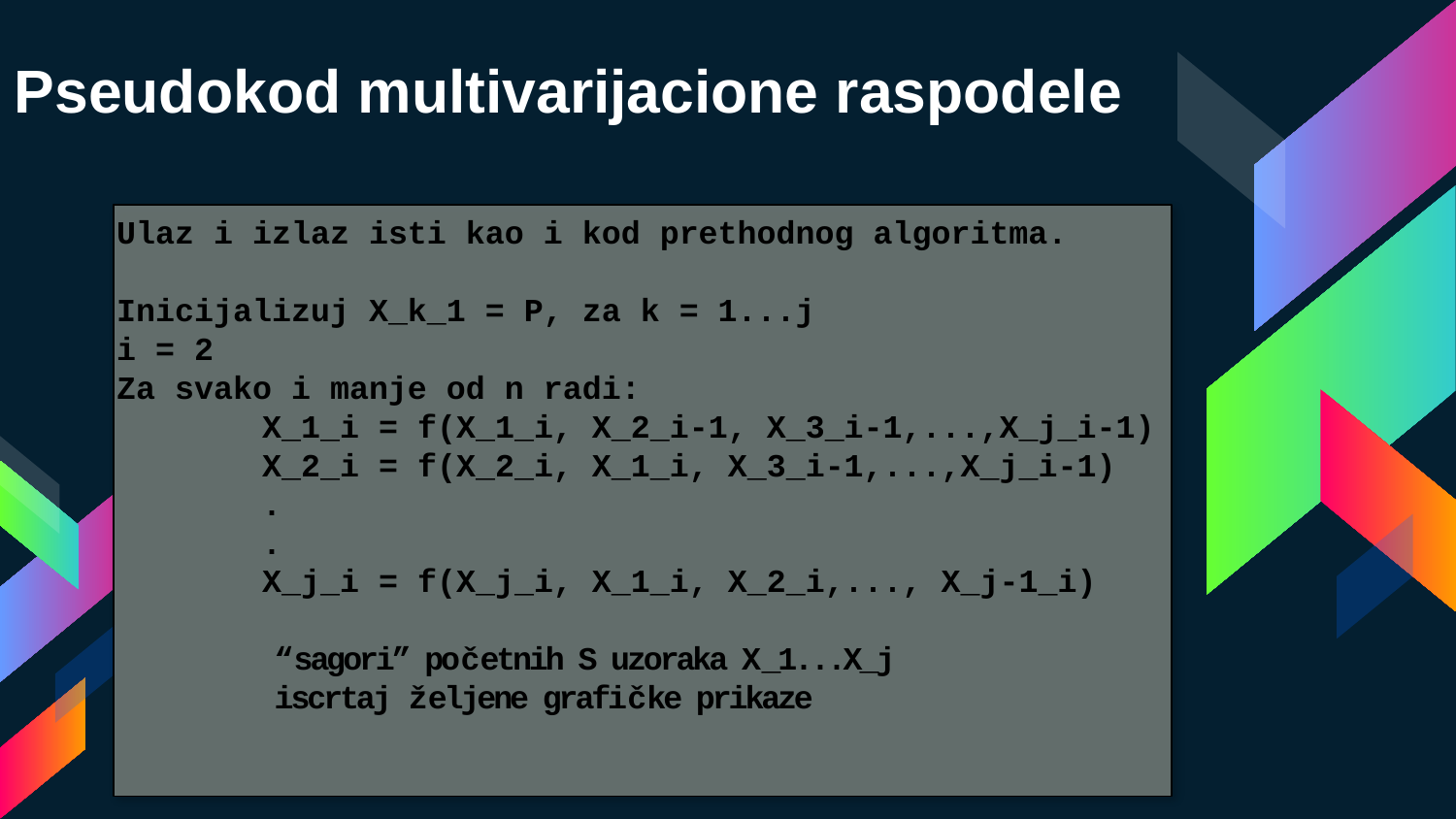

Pseudokod multivarijacione raspodele
Ulaz i izlaz isti kao i kod prethodnog algoritma.

Inicijalizuj X_k_1 = P, za k = 1...j
i = 2
Za svako i manje od n radi:
	X_1_i = f(X_1_i, X_2_i-1, X_3_i-1,...,X_j_i-1)
	X_2_i = f(X_2_i, X_1_i, X_3_i-1,...,X_j_i-1)
	.
	.
	X_j_i = f(X_j_i, X_1_i, X_2_i,..., X_j-1_i)

“sagori” početnih S uzoraka X_1...X_j
iscrtaj željene grafičke prikaze